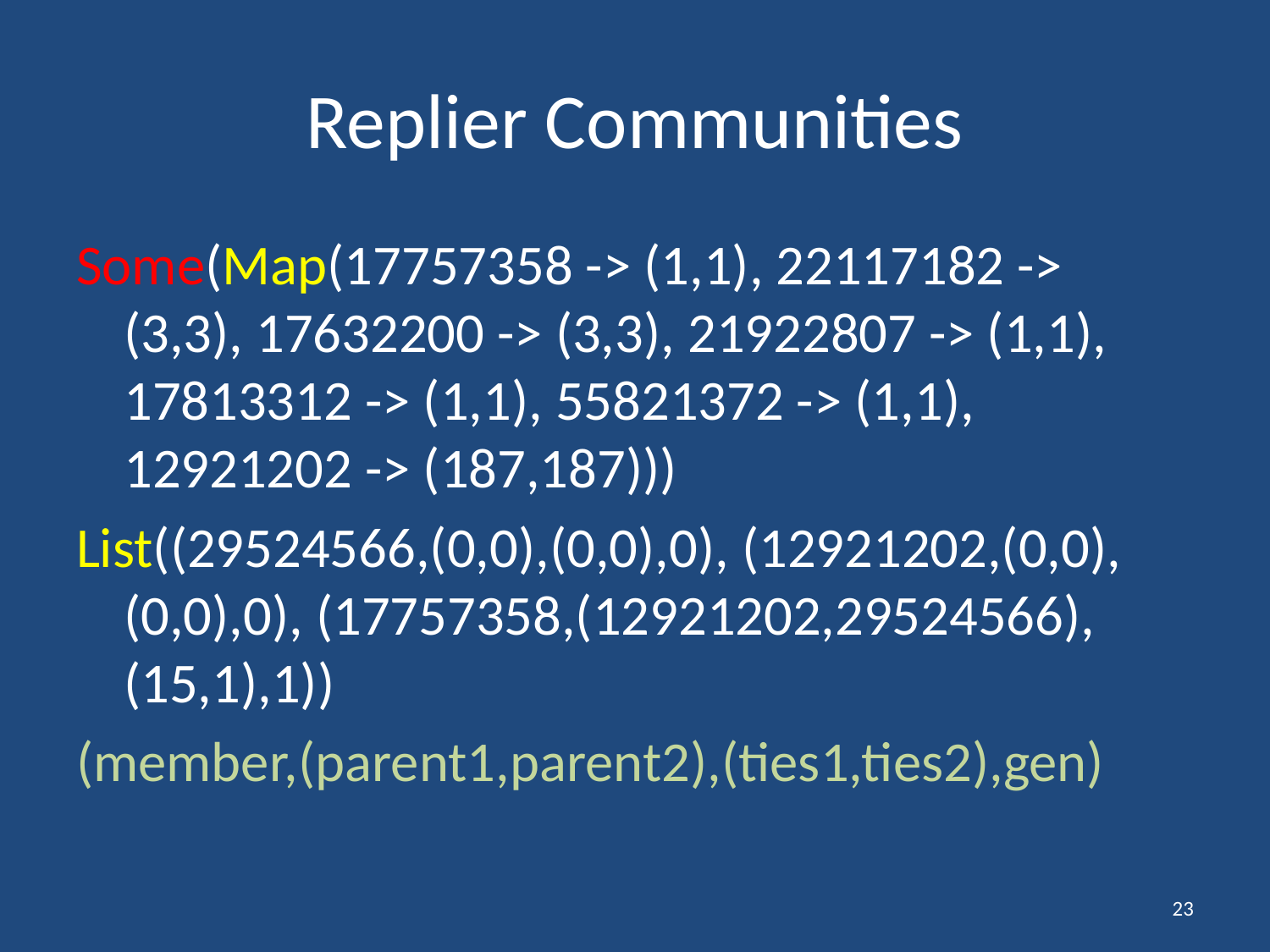

# Replier Communities
Some(Map(17757358 -> (1,1), 22117182 -> (3,3), 17632200 -> (3,3), 21922807 -> (1,1), 17813312 -> (1,1), 55821372 -> (1,1), 12921202 -> (187,187)))
List((29524566,(0,0),(0,0),0), (12921202,(0,0),(0,0),0), (17757358,(12921202,29524566),(15,1),1))
(member,(parent1,parent2),(ties1,ties2),gen)
23